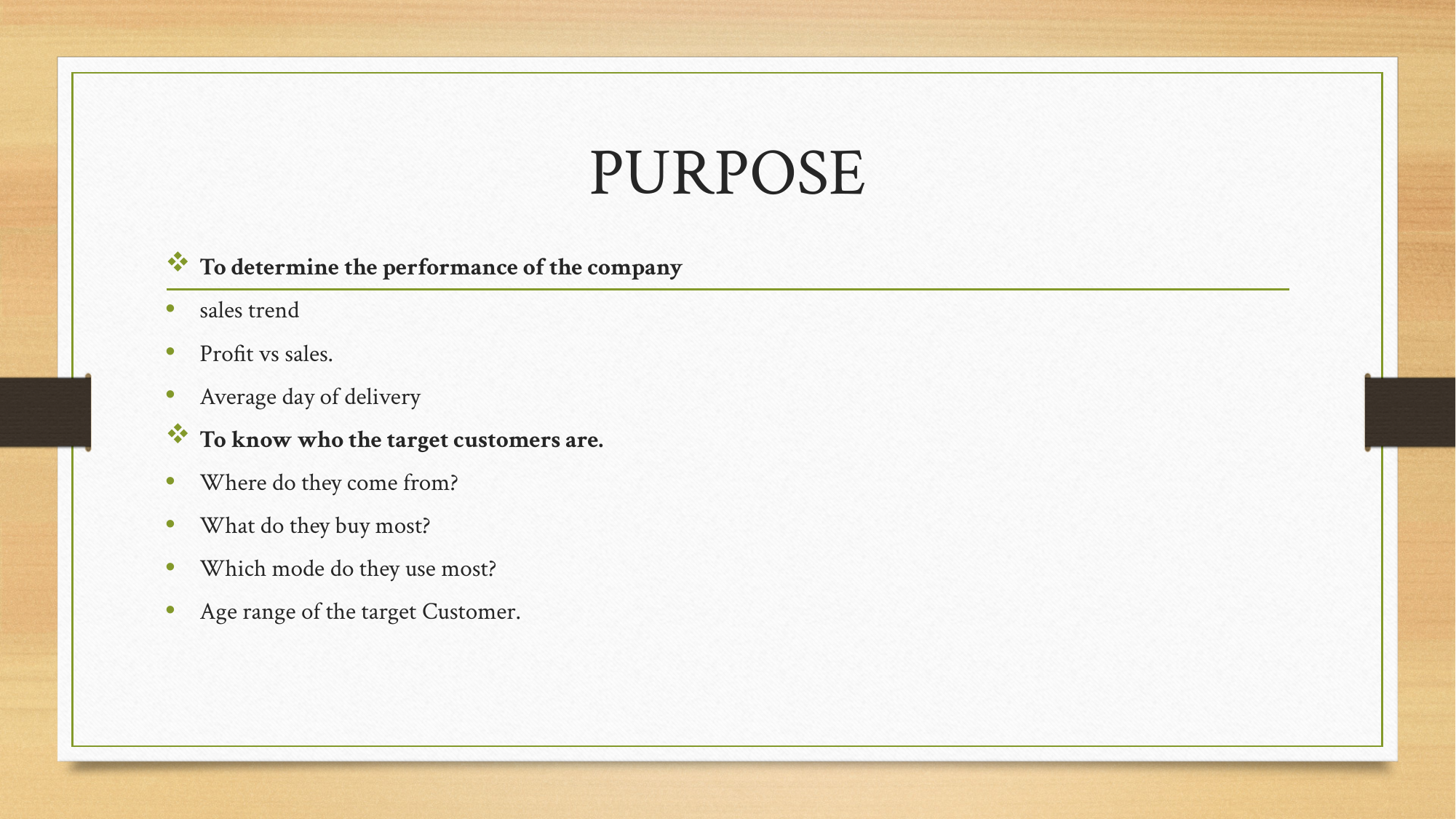

# PURPOSE
To determine the performance of the company
sales trend
Profit vs sales.
Average day of delivery
To know who the target customers are.
Where do they come from?
What do they buy most?
Which mode do they use most?
Age range of the target Customer.